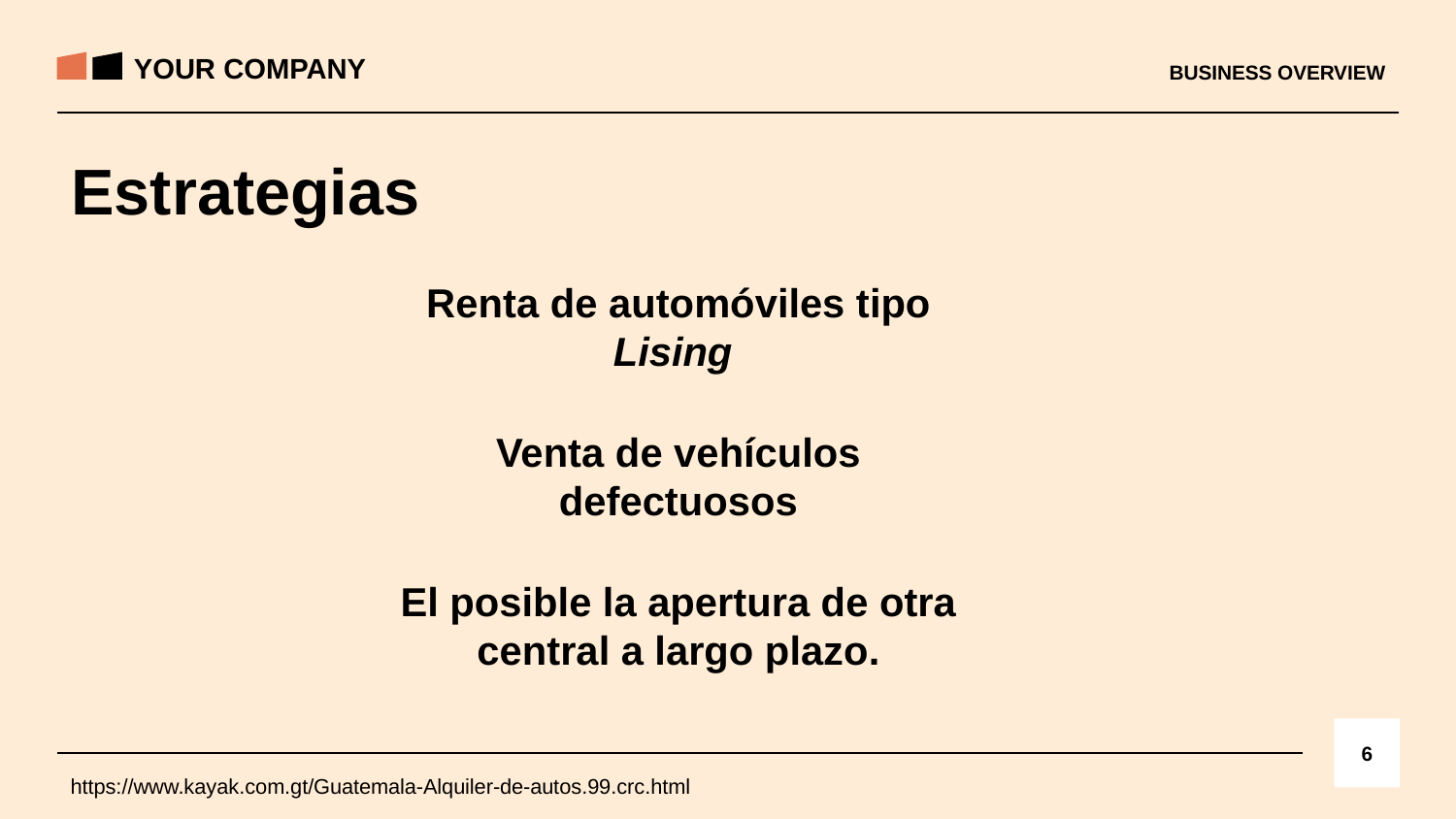

YOUR COMPANY
BUSINESS OVERVIEW

Estrategias
Renta de automóviles tipo Lising

Venta de vehículos defectuosos

El posible la apertura de otra central a largo plazo.

6
https://www.kayak.com.gt/Guatemala-Alquiler-de-autos.99.crc.html